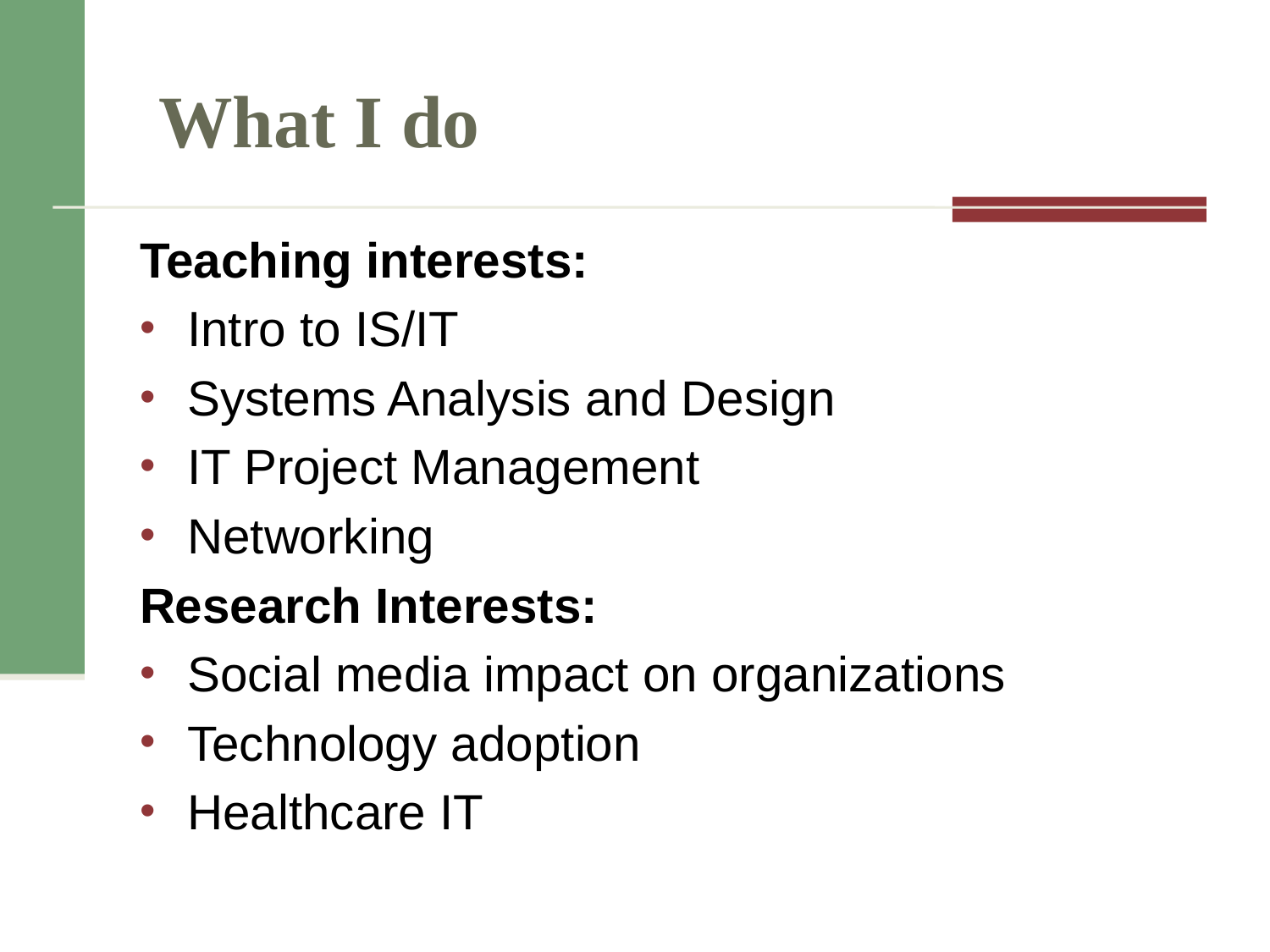

Teaching interests:
Intro to IS/IT
Systems Analysis and Design
IT Project Management
Networking
Research Interests:
Social media impact on organizations
Technology adoption
Healthcare IT
# What I do